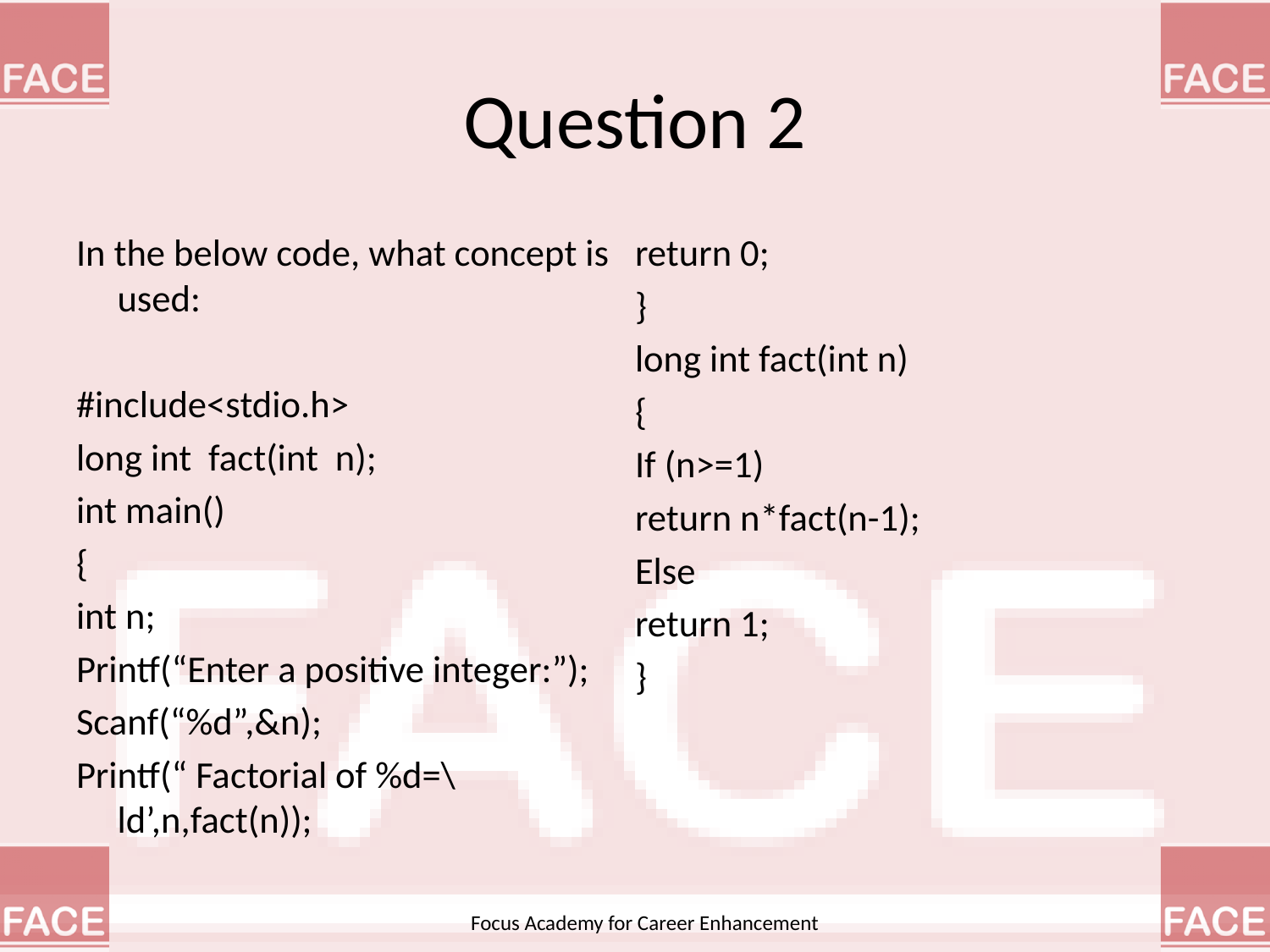

# Question 2
In the below code, what concept is used:

#include<stdio.h>
long int  fact(int  n);
int main()
{
int n;
Printf(“Enter a positive integer:”);
Scanf(“%d”,&n);
Printf(“ Factorial of %d=\ld’,n,fact(n));
return 0;
}
long int fact(int n)
{
If (n>=1)
return n*fact(n-1);
Else
return 1;
}